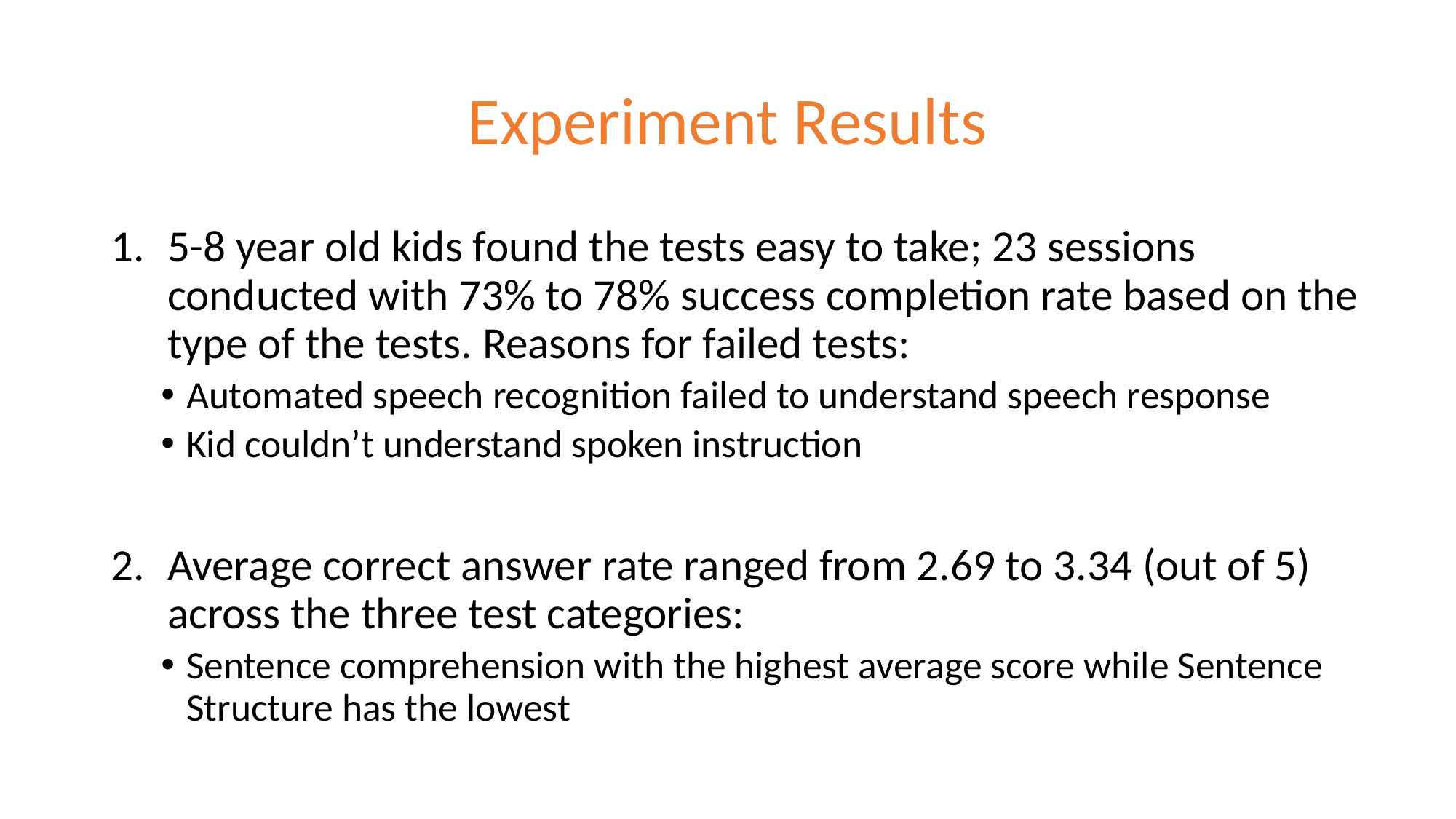

# Experiment Results
5-8 year old kids found the tests easy to take; 23 sessions conducted with 73% to 78% success completion rate based on the type of the tests. Reasons for failed tests:
Automated speech recognition failed to understand speech response
Kid couldn’t understand spoken instruction

Average correct answer rate ranged from 2.69 to 3.34 (out of 5) across the three test categories:
Sentence comprehension with the highest average score while Sentence Structure has the lowest